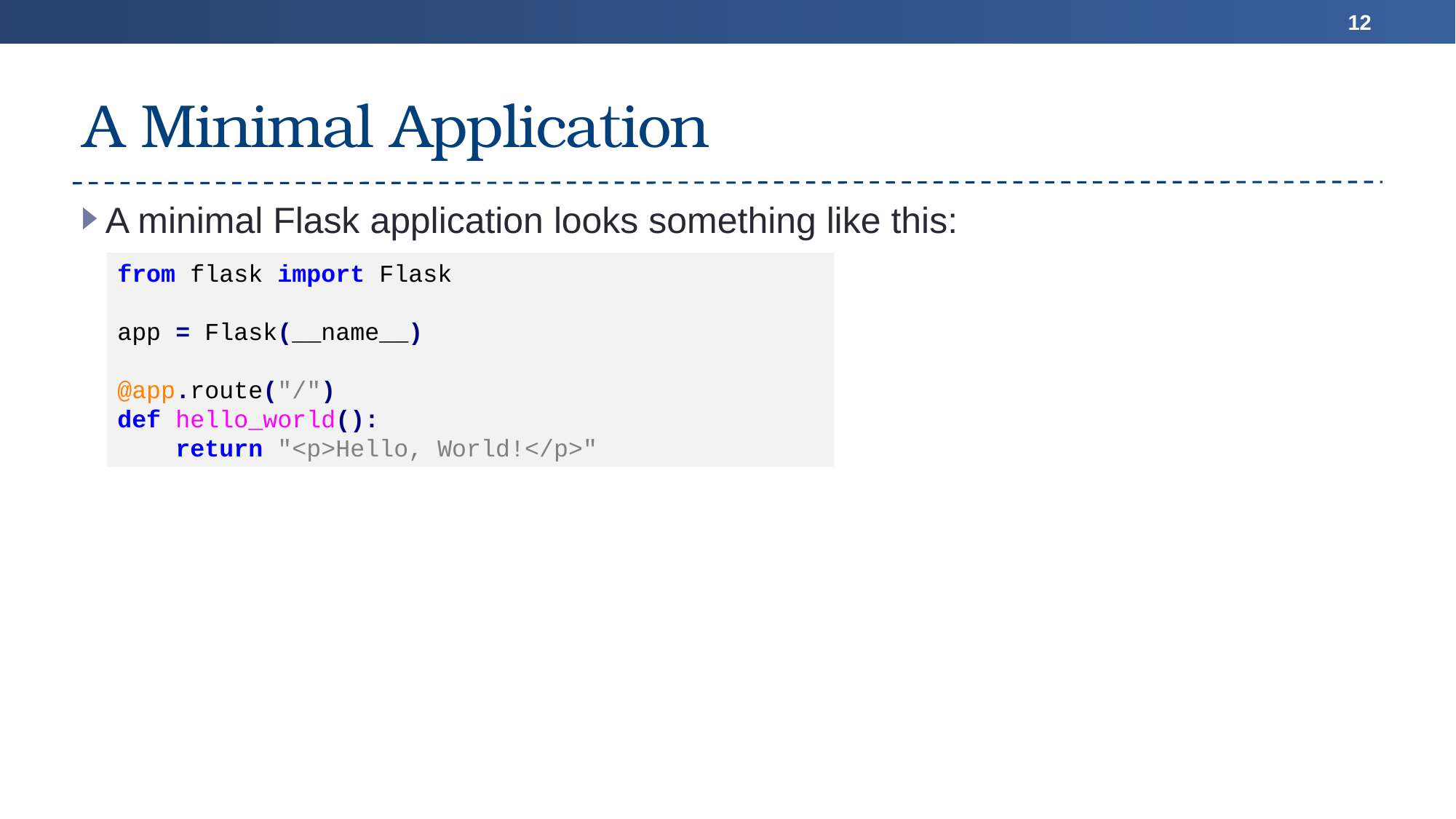

12
# A Minimal Application
A minimal Flask application looks something like this:
from flask import Flask

app = Flask(__name__)

@app.route("/")
def hello_world():
    return "<p>Hello, World!</p>"